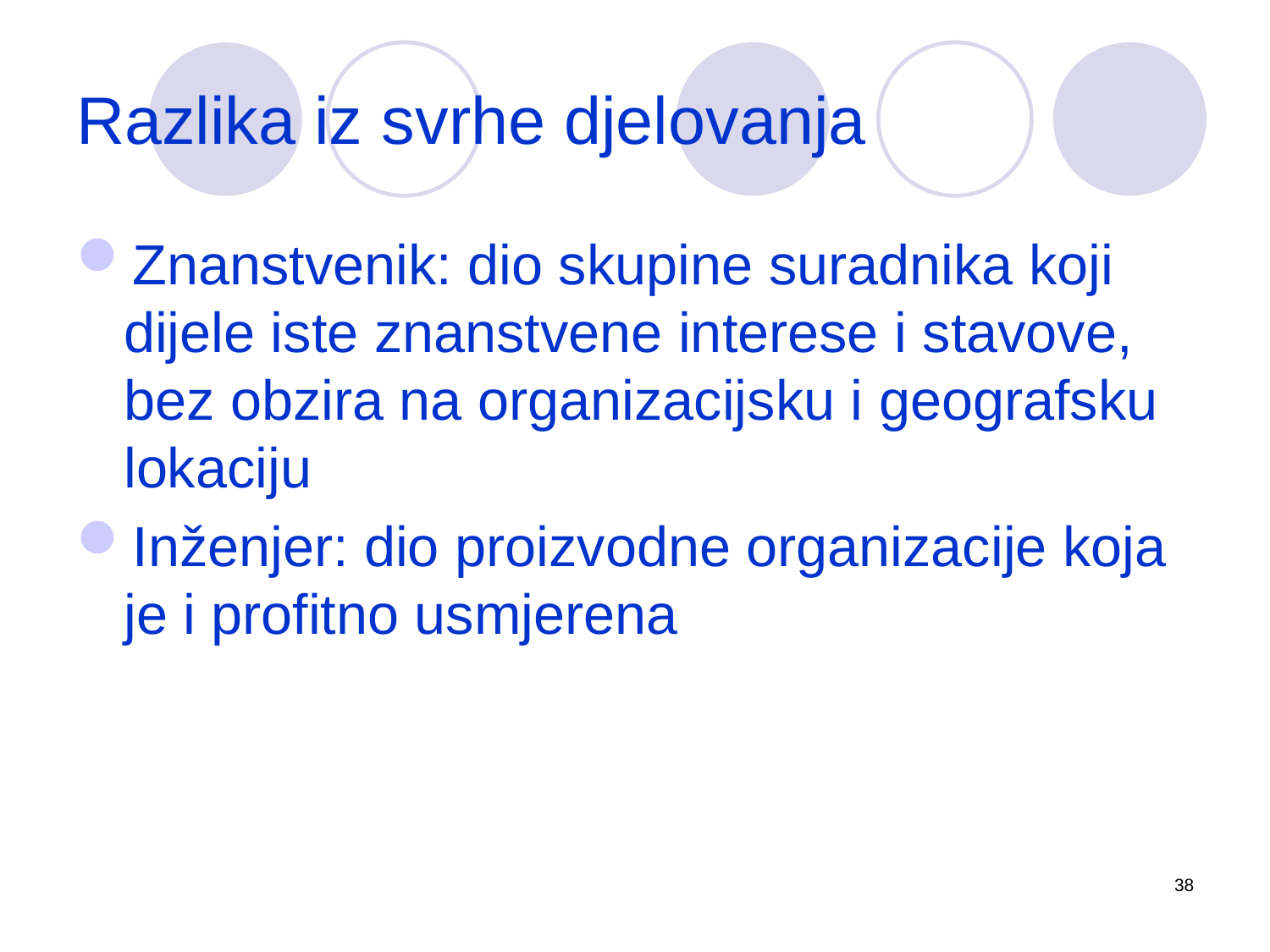

# Razlika iz svrhe djelovanja
Znanstvenik: dio skupine suradnika koji dijele iste znanstvene interese i stavove, bez obzira na organizacijsku i geografsku lokaciju
Inženjer: dio proizvodne organizacije koja je i profitno usmjerena
38